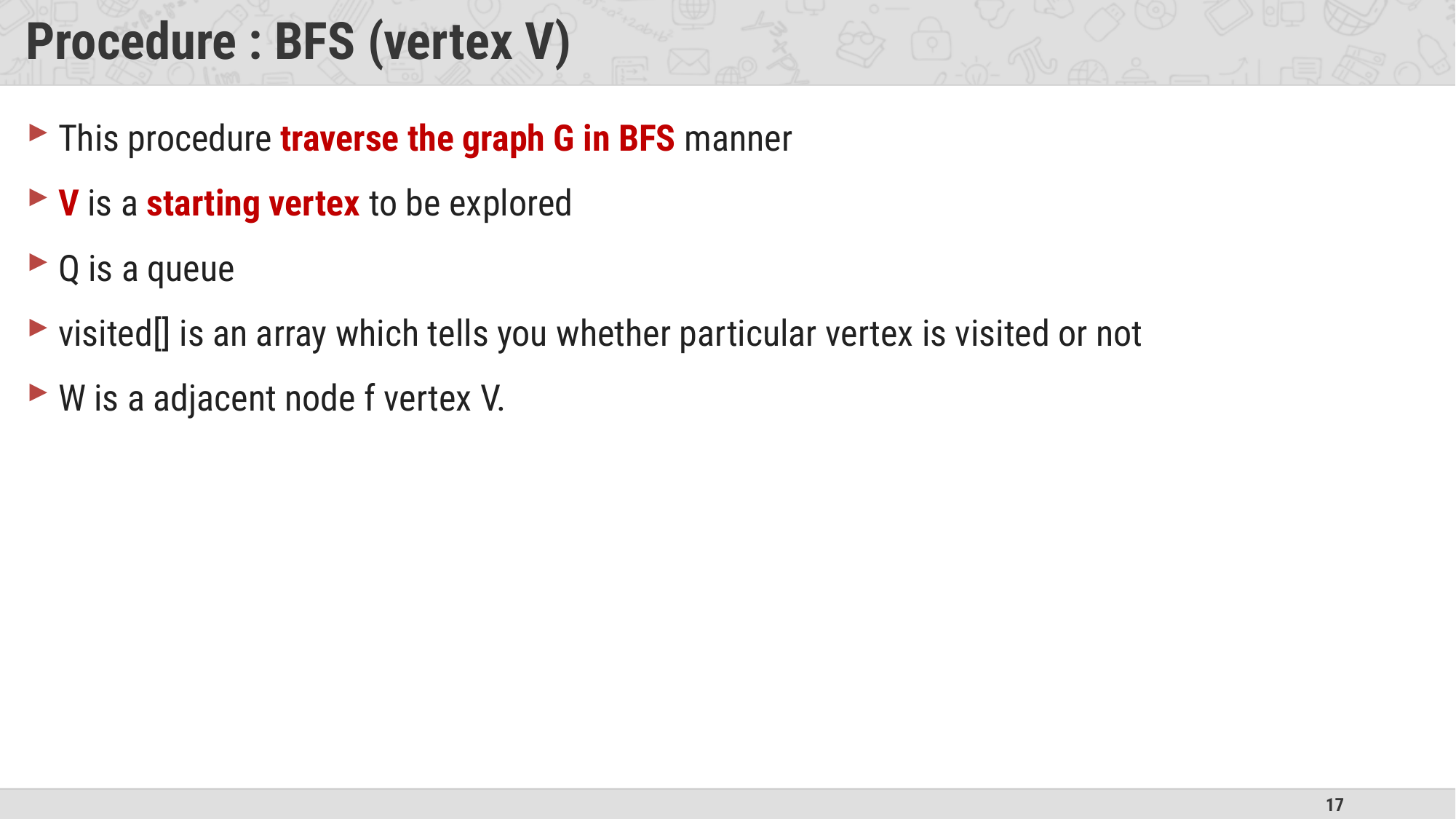

# Procedure : BFS (vertex V)
This procedure traverse the graph G in BFS manner
V is a starting vertex to be explored
Q is a queue
visited[] is an array which tells you whether particular vertex is visited or not
W is a adjacent node f vertex V.